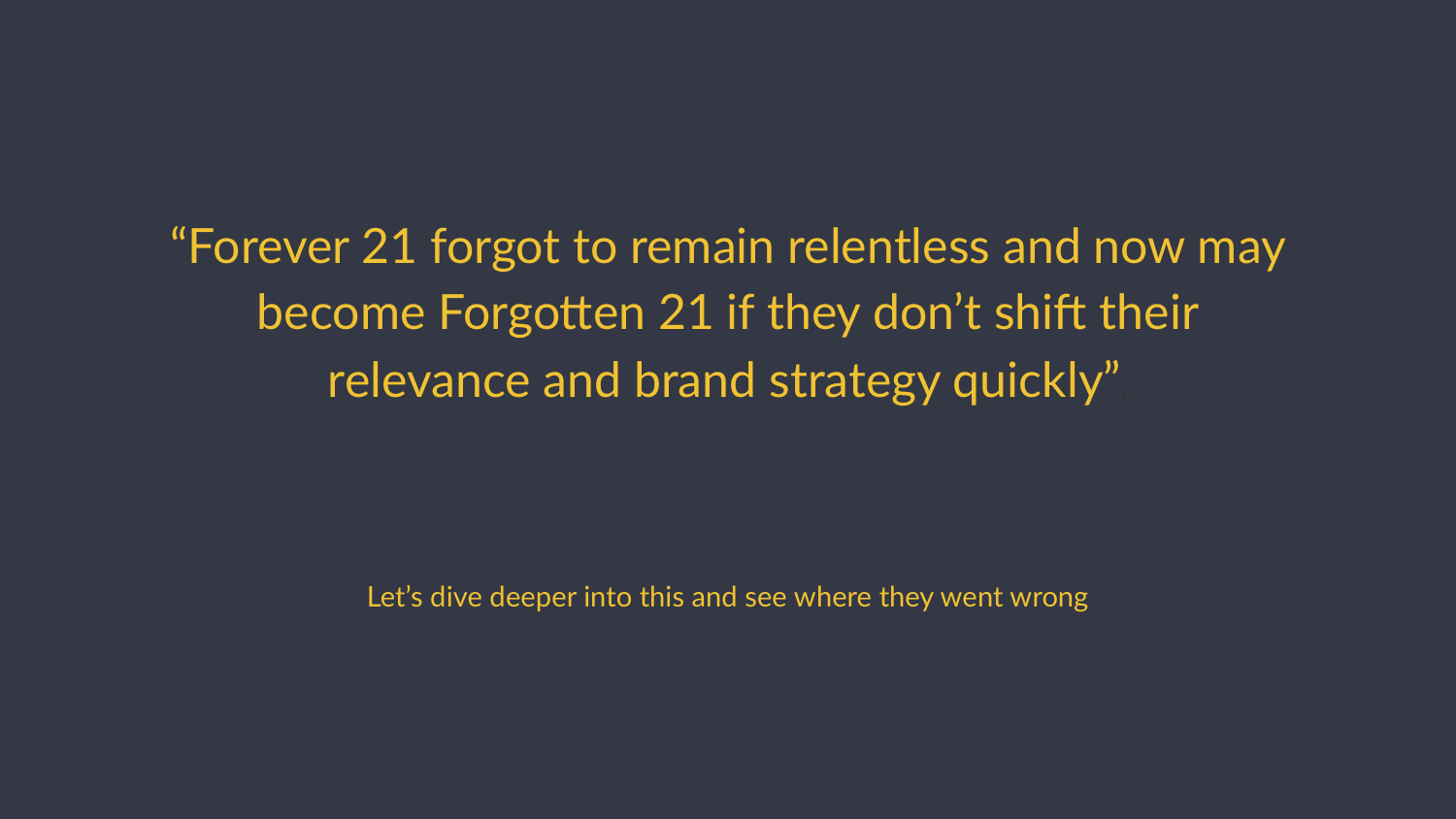

“Forever 21 forgot to remain relentless and now may become Forgotten 21 if they don’t shift their relevance and brand strategy quickly”.

Let’s dive deeper into this and see where they went wrong